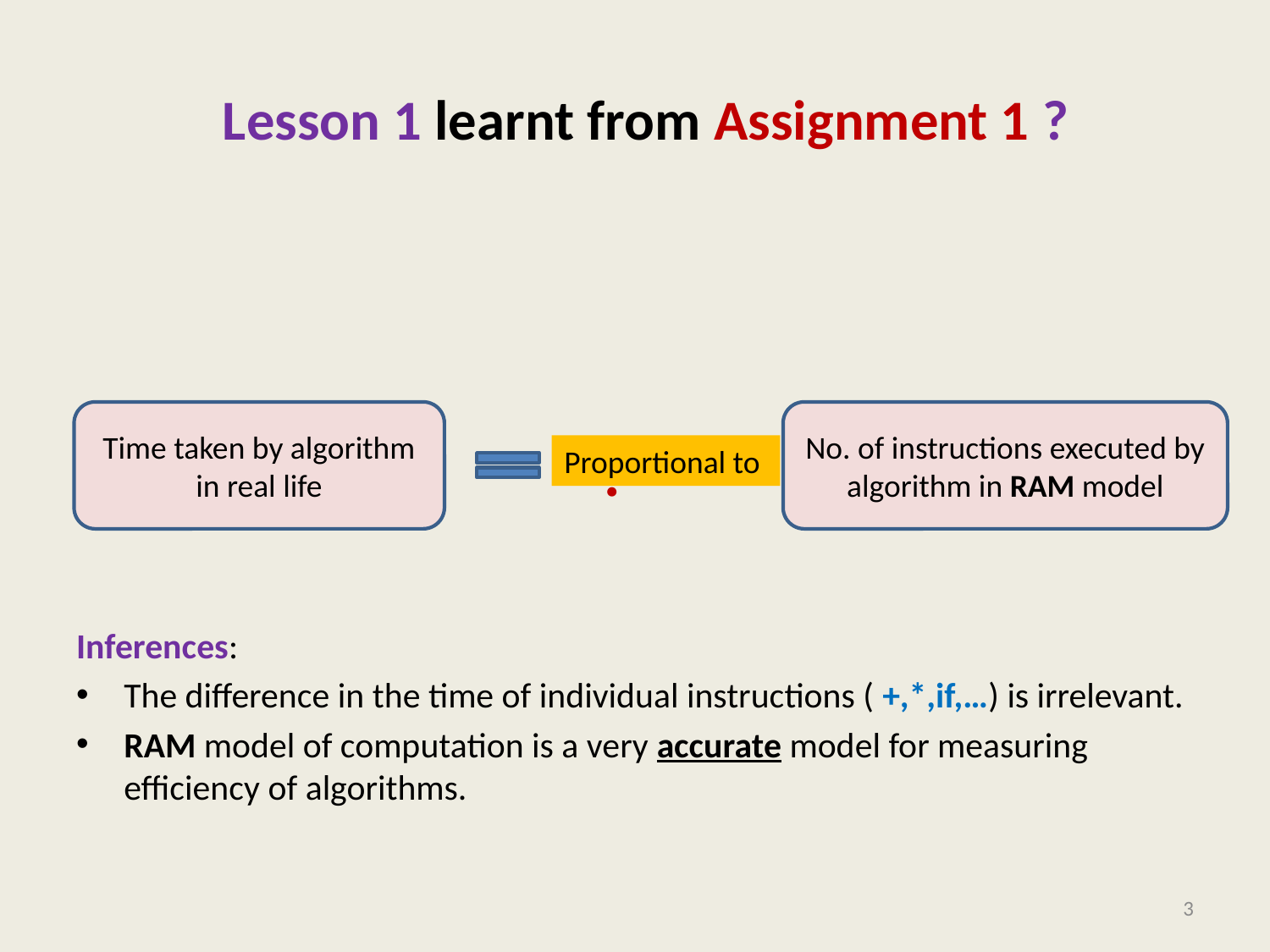

# Lesson 1 learnt from Assignment 1 ?

Inferences:
The difference in the time of individual instructions ( +,*,if,…) is irrelevant.
RAM model of computation is a very accurate model for measuring efficiency of algorithms.

Time taken by algorithm in real life
No. of instructions executed by algorithm in RAM model
?
Proportional to

3